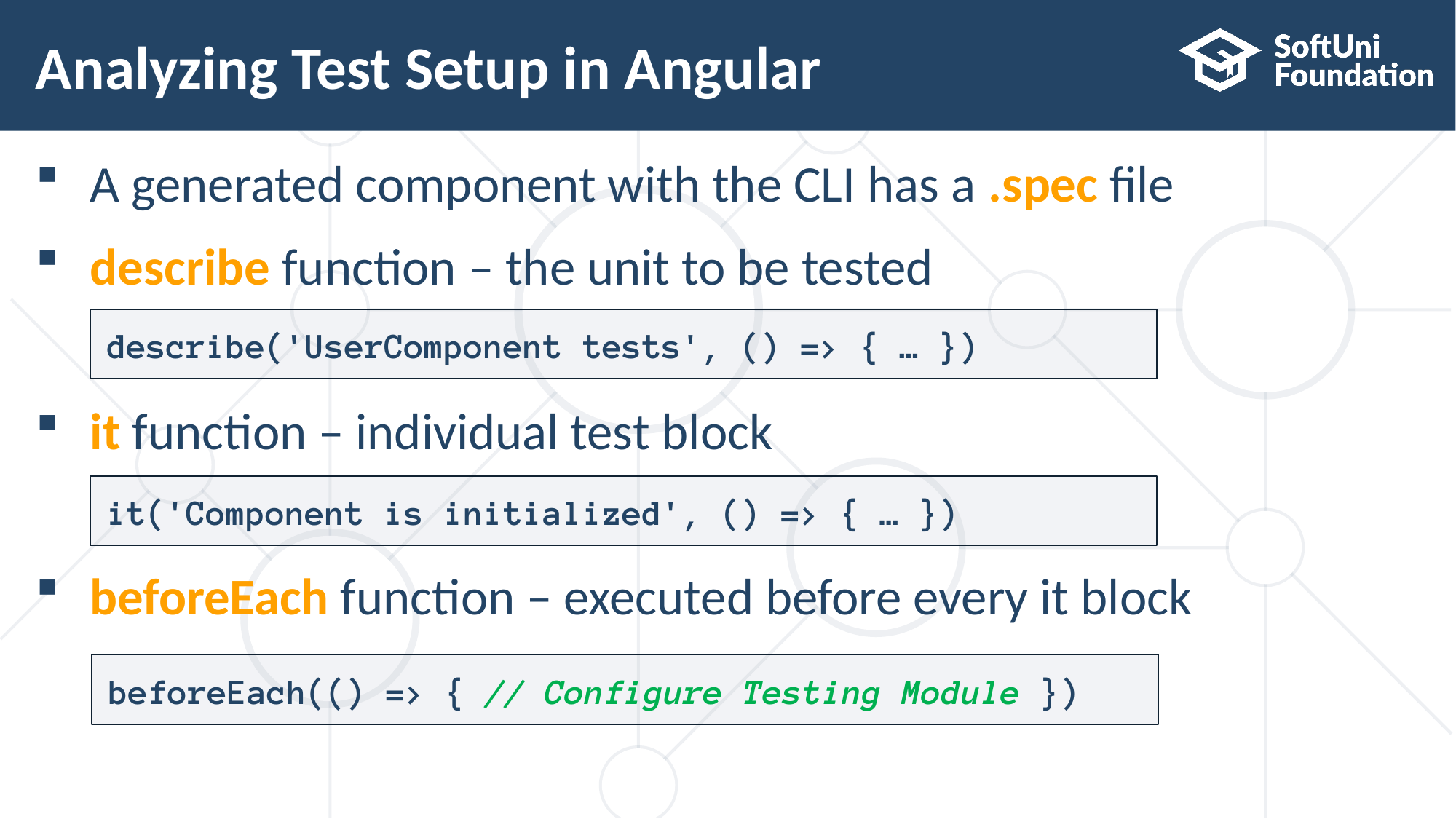

# Analyzing Test Setup in Angular
A generated component with the CLI has a .spec file
describe function – the unit to be tested
it function – individual test block
beforeEach function – executed before every it block
describe('UserComponent tests', () => { … })
it('Component is initialized', () => { … })
beforeEach(() => { // Configure Testing Module })
29